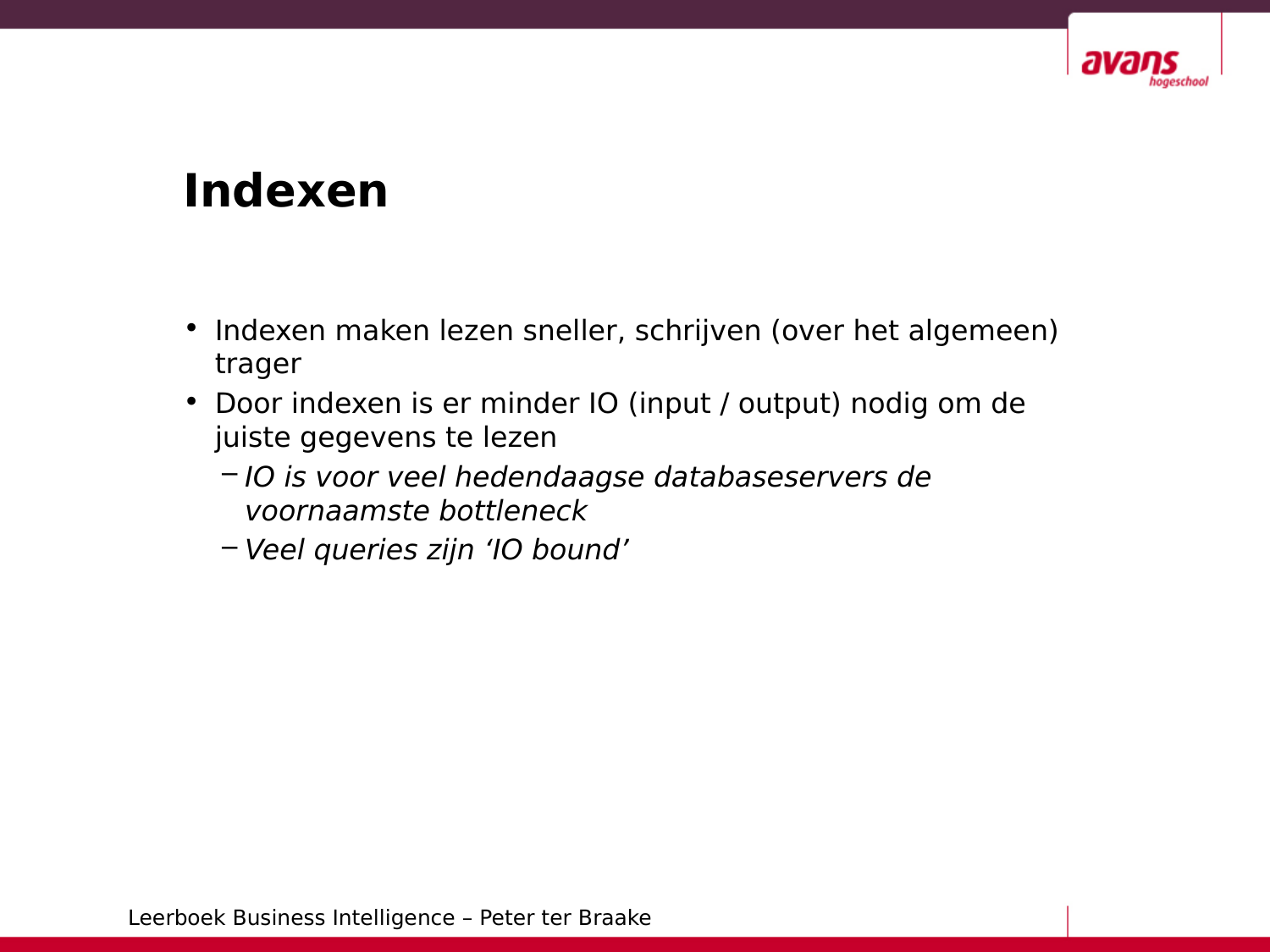

# Indexen
Indexen maken lezen sneller, schrijven (over het algemeen) trager
Door indexen is er minder IO (input / output) nodig om de juiste gegevens te lezen
IO is voor veel hedendaagse databaseservers de voornaamste bottleneck
Veel queries zijn ‘IO bound’